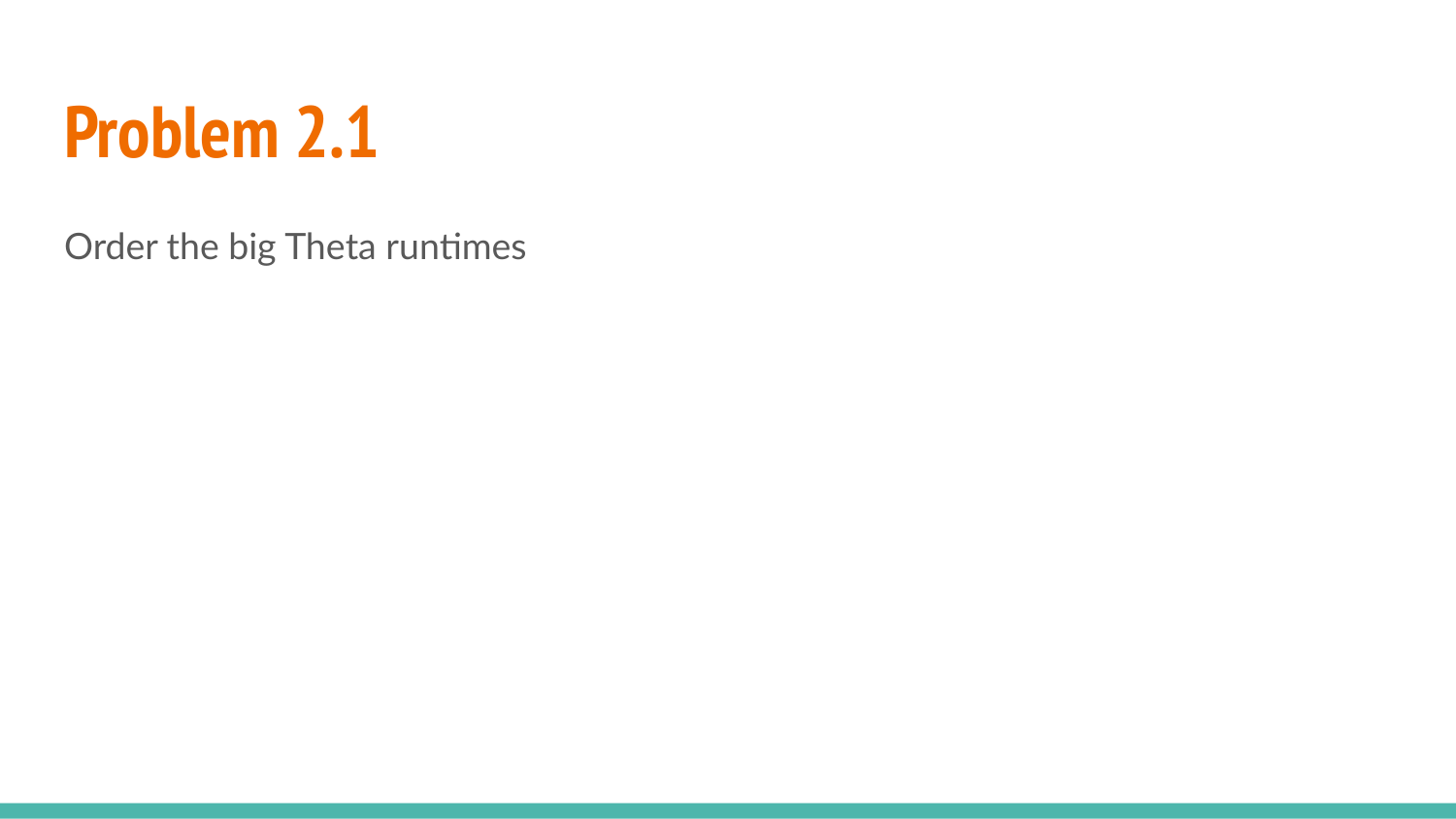

# Problem 2.1
Order the big Theta runtimes